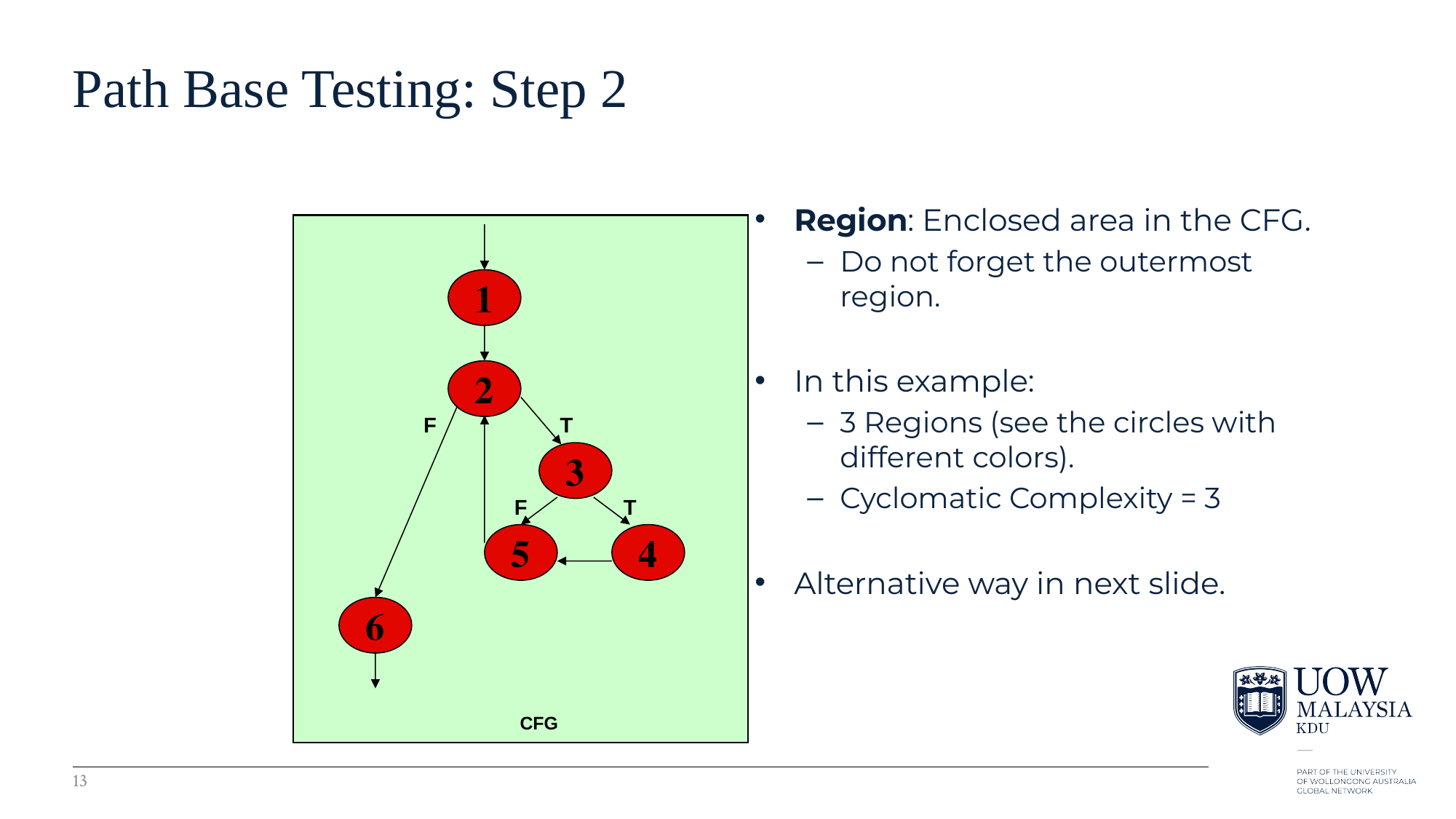

13
# Path Base Testing: Step 2
Region: Enclosed area in the CFG.
Do not forget the outermost region.

In this example:
3 Regions (see the circles with different colors).
Cyclomatic Complexity = 3

Alternative way in next slide.

1

2

F
T

3
F
T

5
4

6

CFG